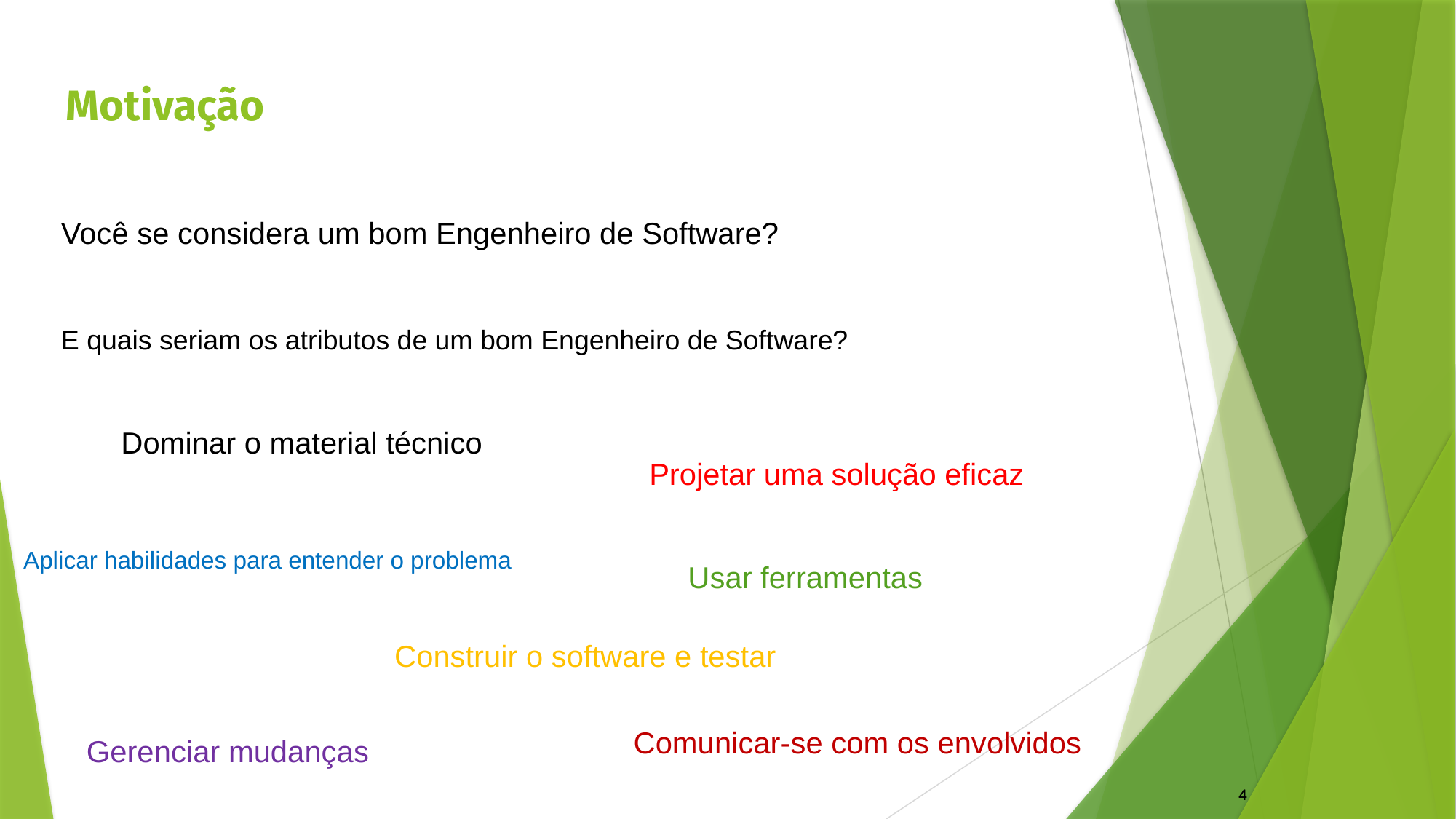

Motivação
Você se considera um bom Engenheiro de Software?

E quais seriam os atributos de um bom Engenheiro de Software?
Dominar o material técnico

Projetar uma solução eficaz

Aplicar habilidades para entender o problema

Usar ferramentas

Construir o software e testar

Comunicar-se com os envolvidos

Gerenciar mudanças

4

4